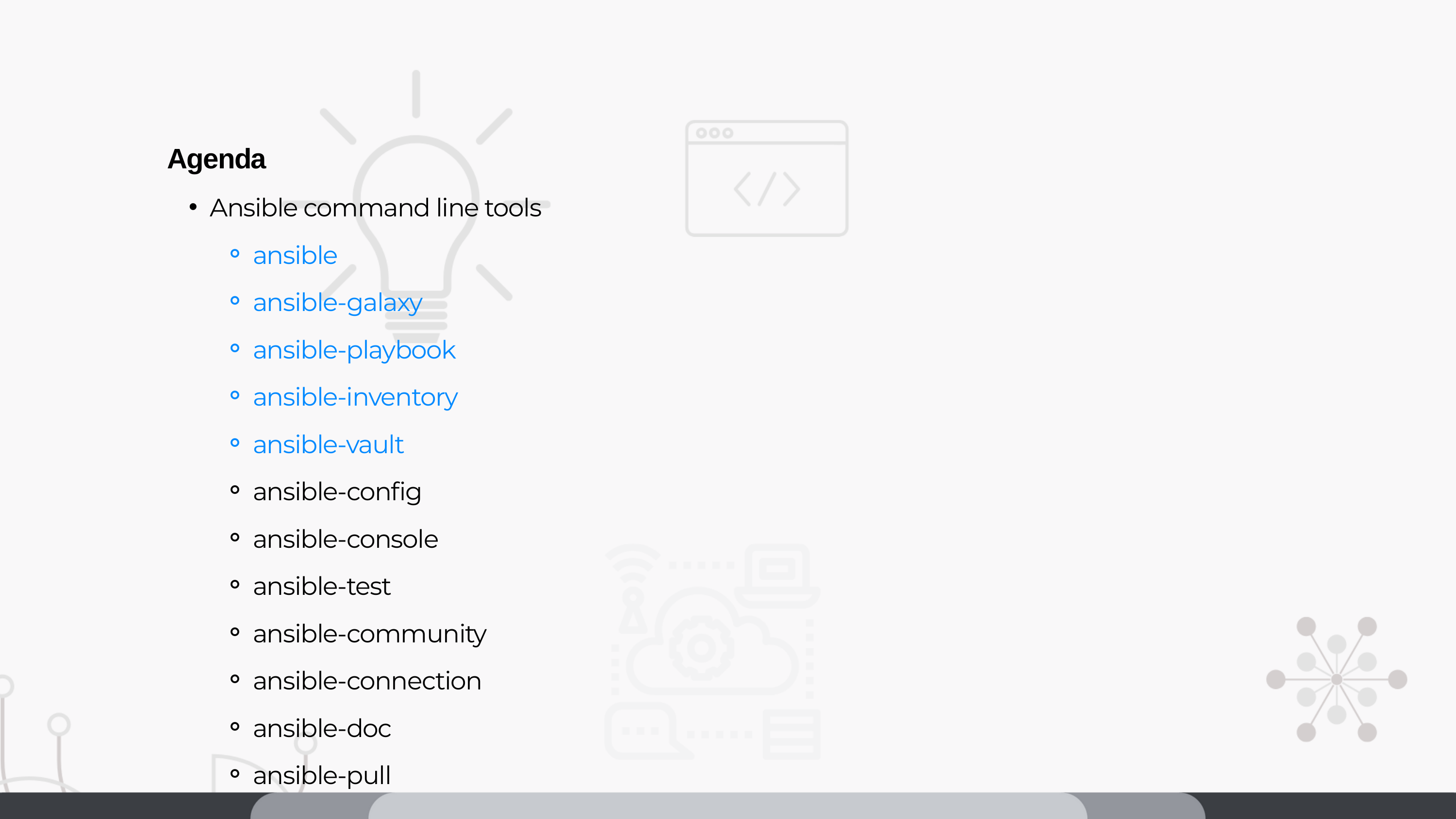

Agenda
Ansible command line tools
ansible
ansible-galaxy
ansible-playbook
ansible-inventory
ansible-vault
ansible-config
ansible-console
ansible-test
ansible-community
ansible-connection
ansible-doc
ansible-pull